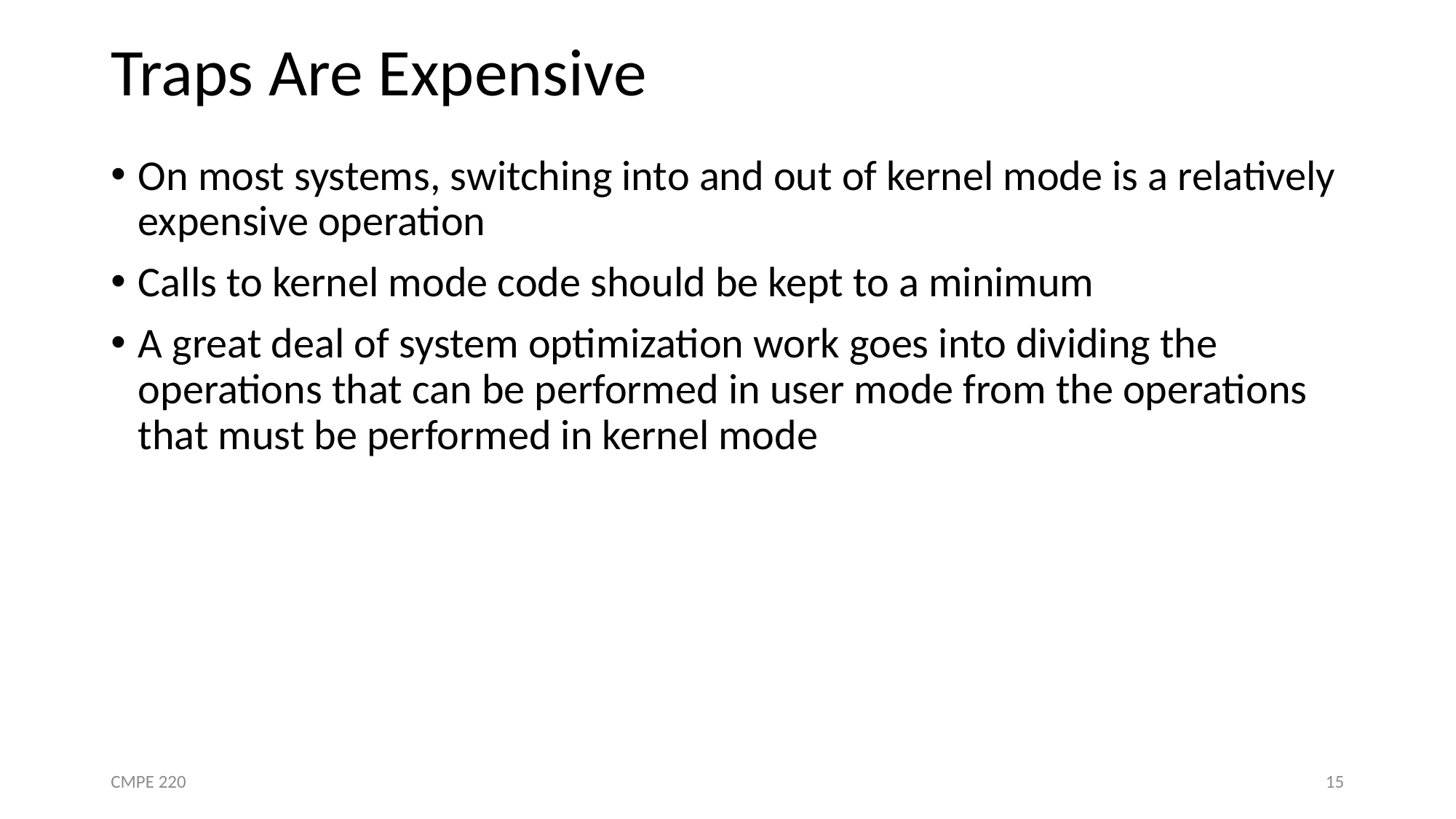

# Traps Are Expensive
On most systems, switching into and out of kernel mode is a relatively expensive operation
Calls to kernel mode code should be kept to a minimum
A great deal of system optimization work goes into dividing the operations that can be performed in user mode from the operations that must be performed in kernel mode
CMPE 220
15